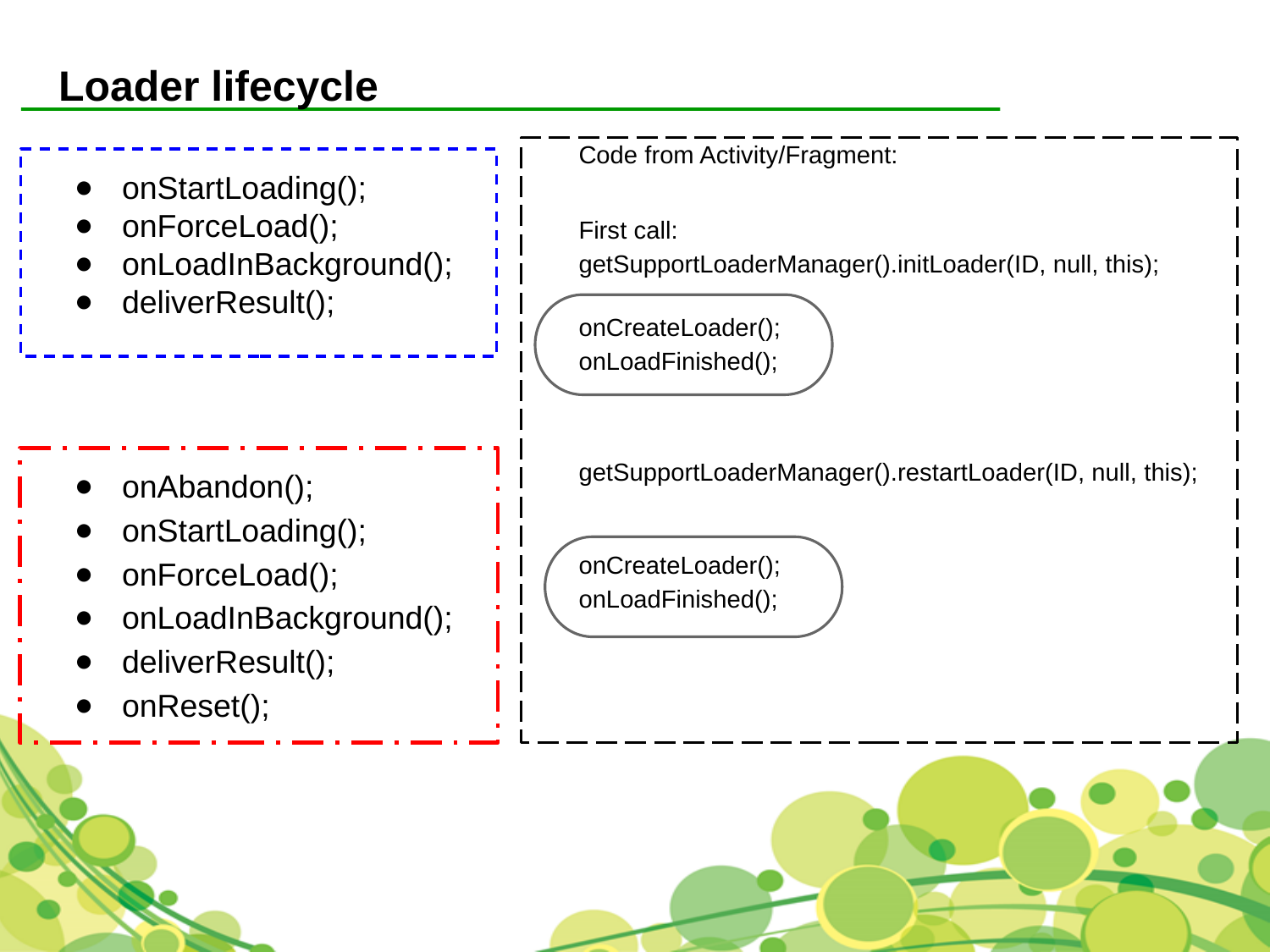

Loader lifecycle

Code from Activity/Fragment:

onStartLoading();
onForceLoad();
onLoadInBackground();
deliverResult();
First call:
getSupportLoaderManager().initLoader(ID, null, this);

onCreateLoader();
onLoadFinished();

getSupportLoaderManager().restartLoader(ID, null, this);

onCreateLoader();
onLoadFinished();

onAbandon();
onStartLoading();
onForceLoad();
onLoadInBackground();
deliverResult();
onReset();